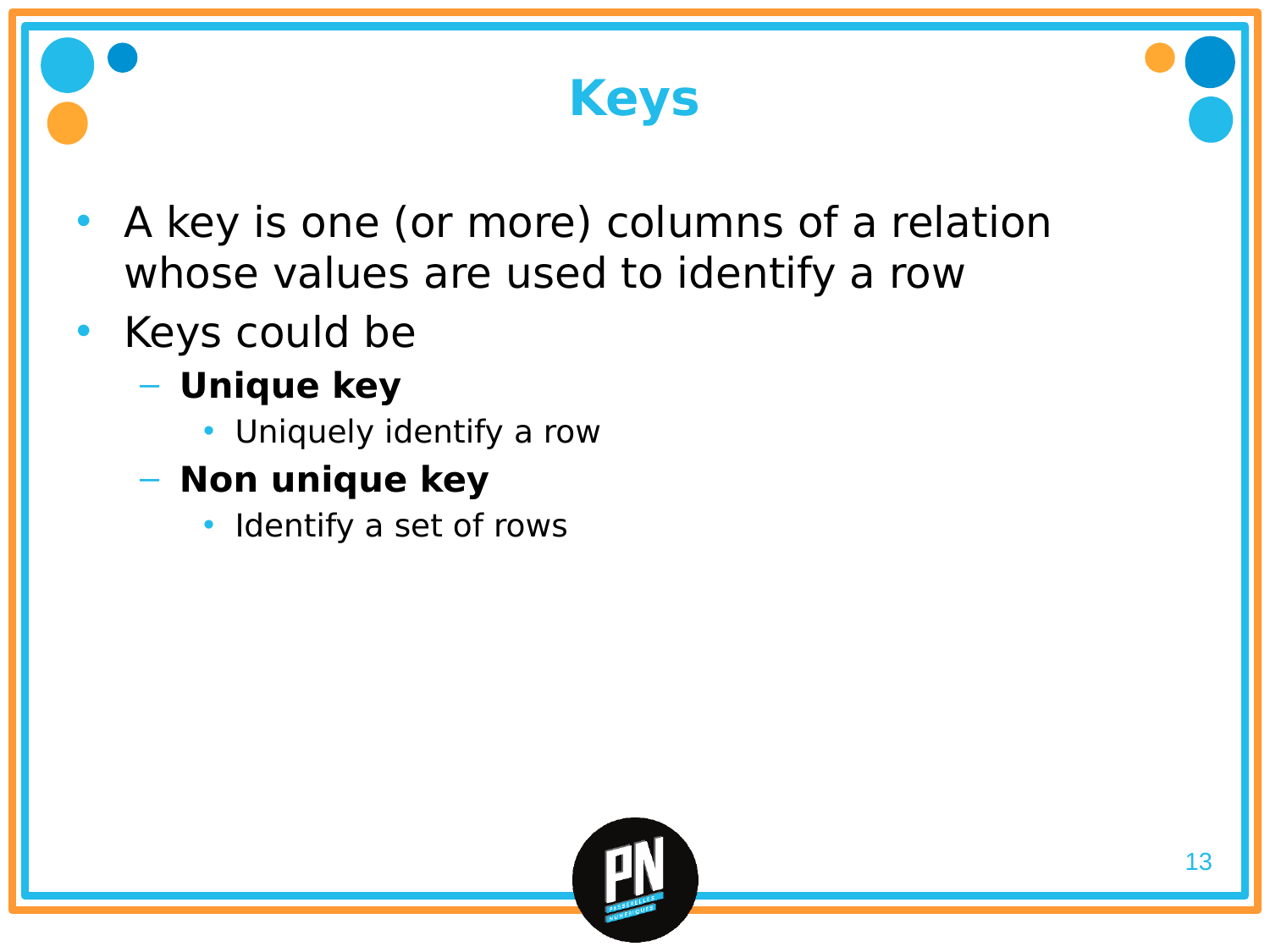

# Keys
A key is one (or more) columns of a relation whose values are used to identify a row
Keys could be
Unique key
Uniquely identify a row
Non unique key
Identify a set of rows